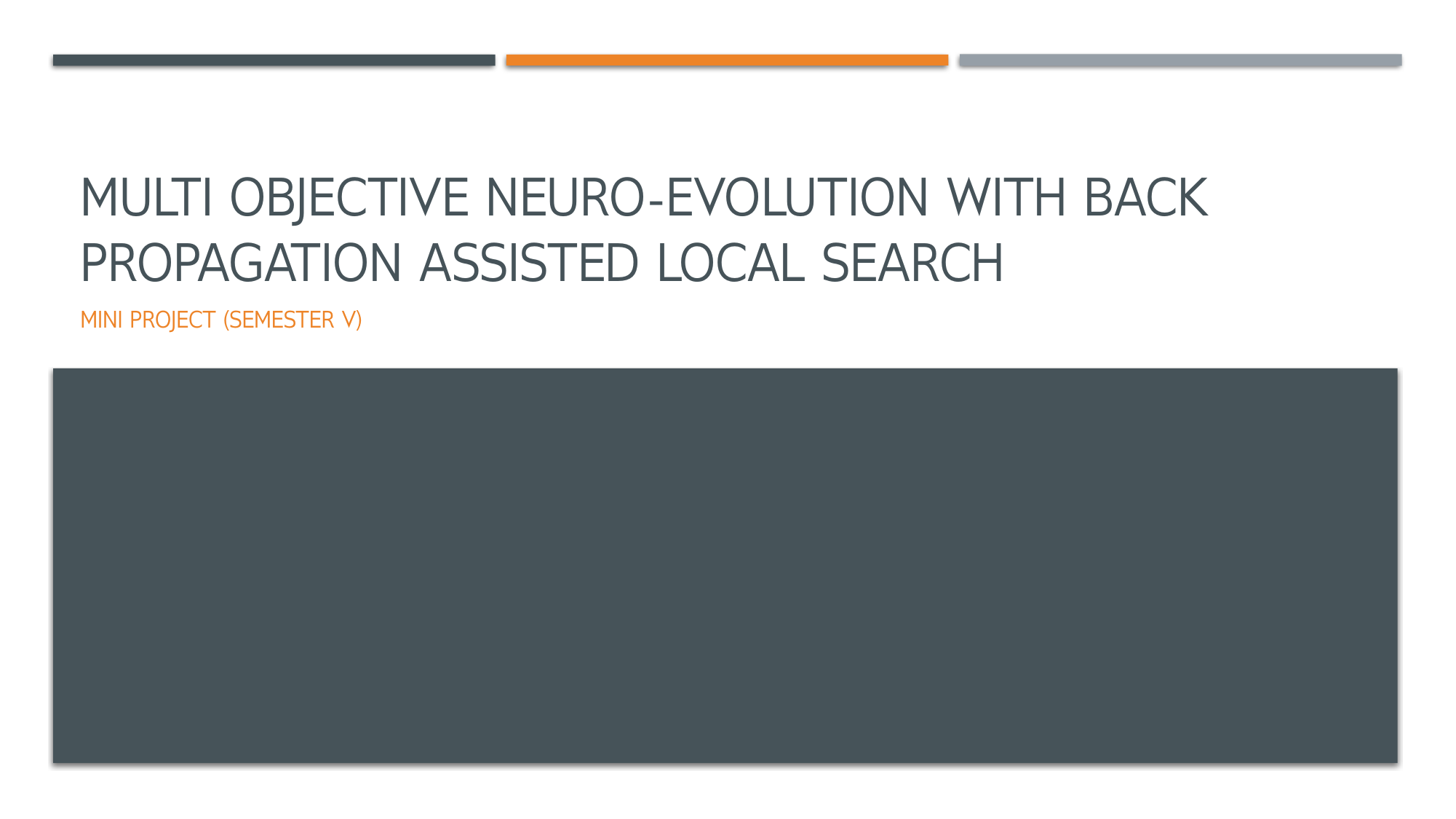

# Multi objective neuro-evolution with back propagation assisted local search
Mini Project (Semester V)